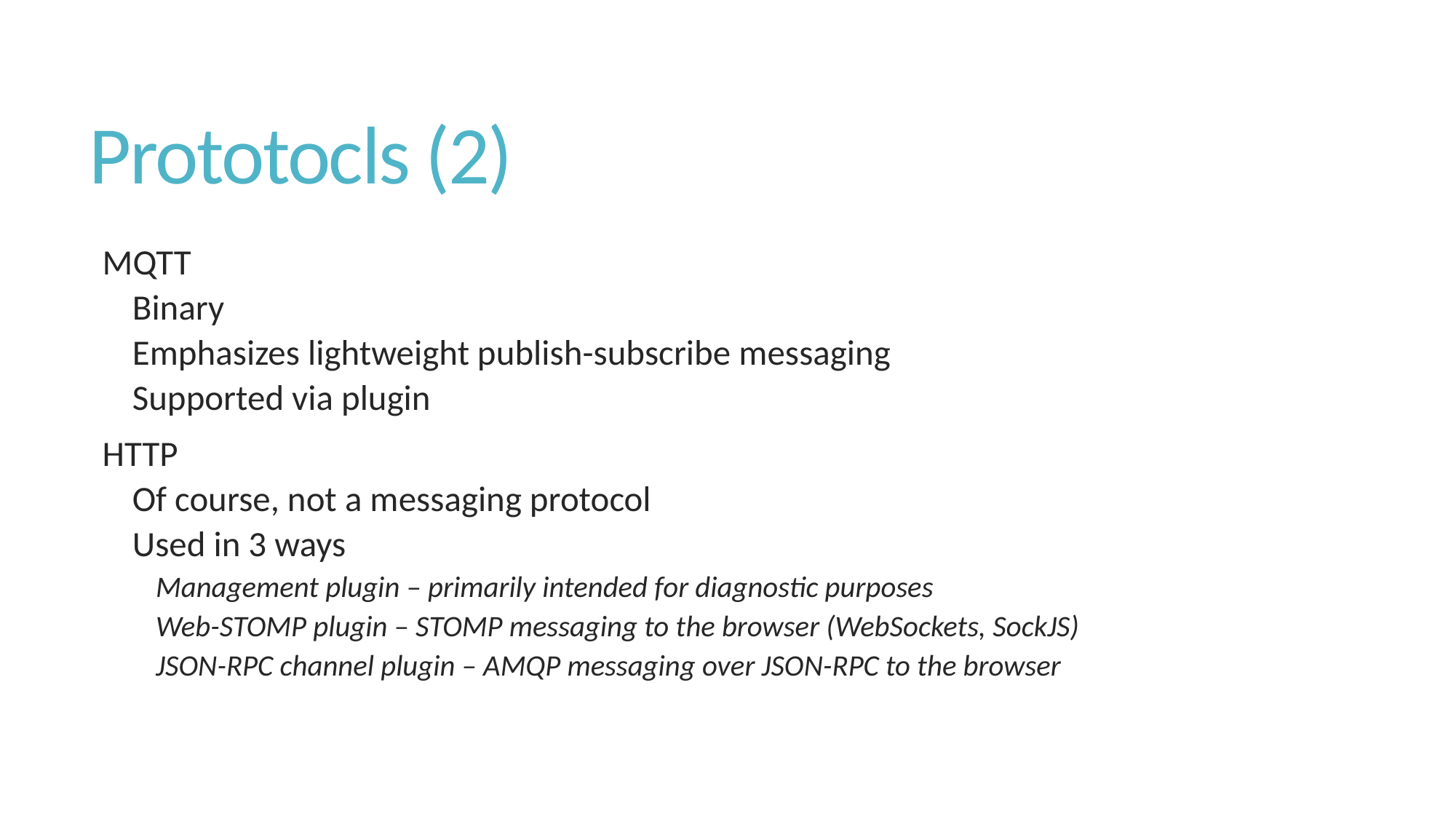

# Prototocls (2)
MQTT
Binary
Emphasizes lightweight publish-subscribe messaging
Supported via plugin
HTTP
Of course, not a messaging protocol
Used in 3 ways
Management plugin – primarily intended for diagnostic purposes
Web-STOMP plugin – STOMP messaging to the browser (WebSockets, SockJS)
JSON-RPC channel plugin – AMQP messaging over JSON-RPC to the browser